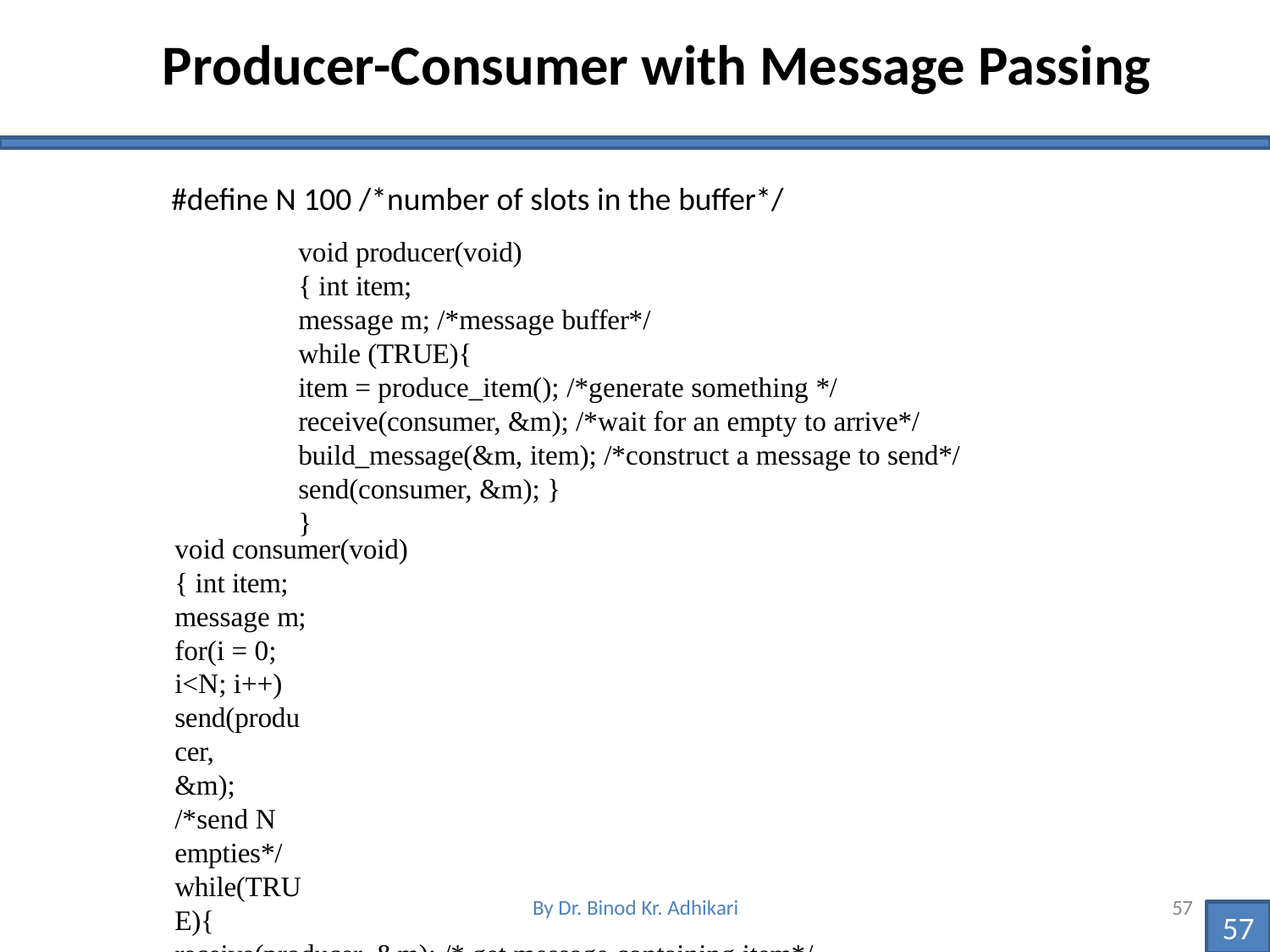

# Producer-Consumer with Message Passing
#define N 100 /*number of slots in the buffer*/
void producer(void)
{ int item;
message m; /*message buffer*/ while (TRUE){
item = produce_item(); /*generate something */ receive(consumer, &m); /*wait for an empty to arrive*/ build_message(&m, item); /*construct a message to send*/ send(consumer, &m); }
}
void consumer(void)
{ int item; message m;
for(i = 0; i<N; i++) send(producer, &m); /*send N empties*/
while(TRUE){
receive(producer, &m); /* get message containing item*/ item = extract_item(&m); /* extract item from message*/ send(producer, &m); /* send back empty reply*/ consume_item(item); /*do someBtyhAinssgt. wProitf.hTeijteBmaha*d/ur Shahi
}
57
By Dr. Binod Kr. Adhikari